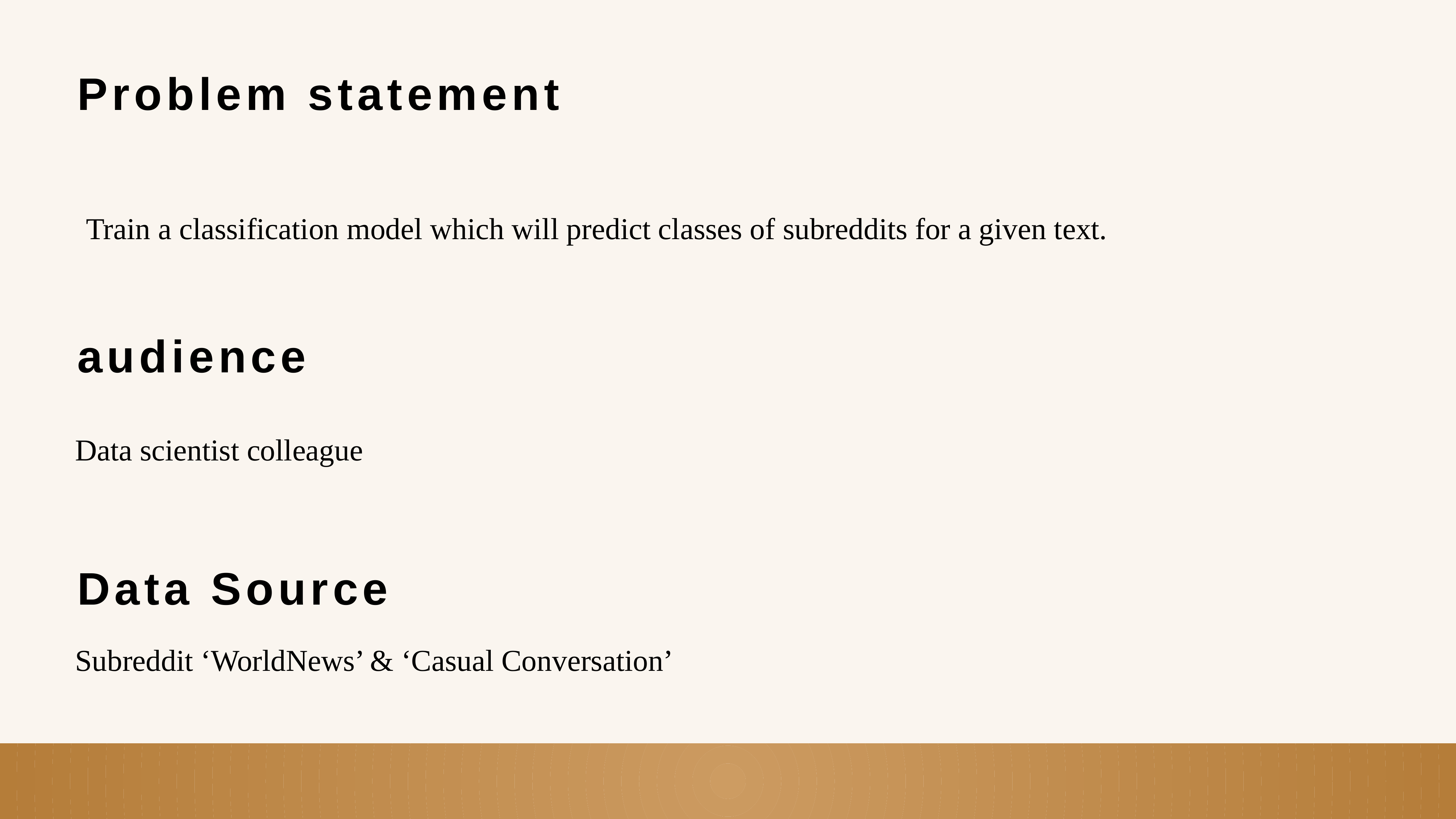

Problem statement
Train a classification model which will predict classes of subreddits for a given text.
audience
Data scientist colleague
Data Source
Subreddit ‘WorldNews’ & ‘Casual Conversation’